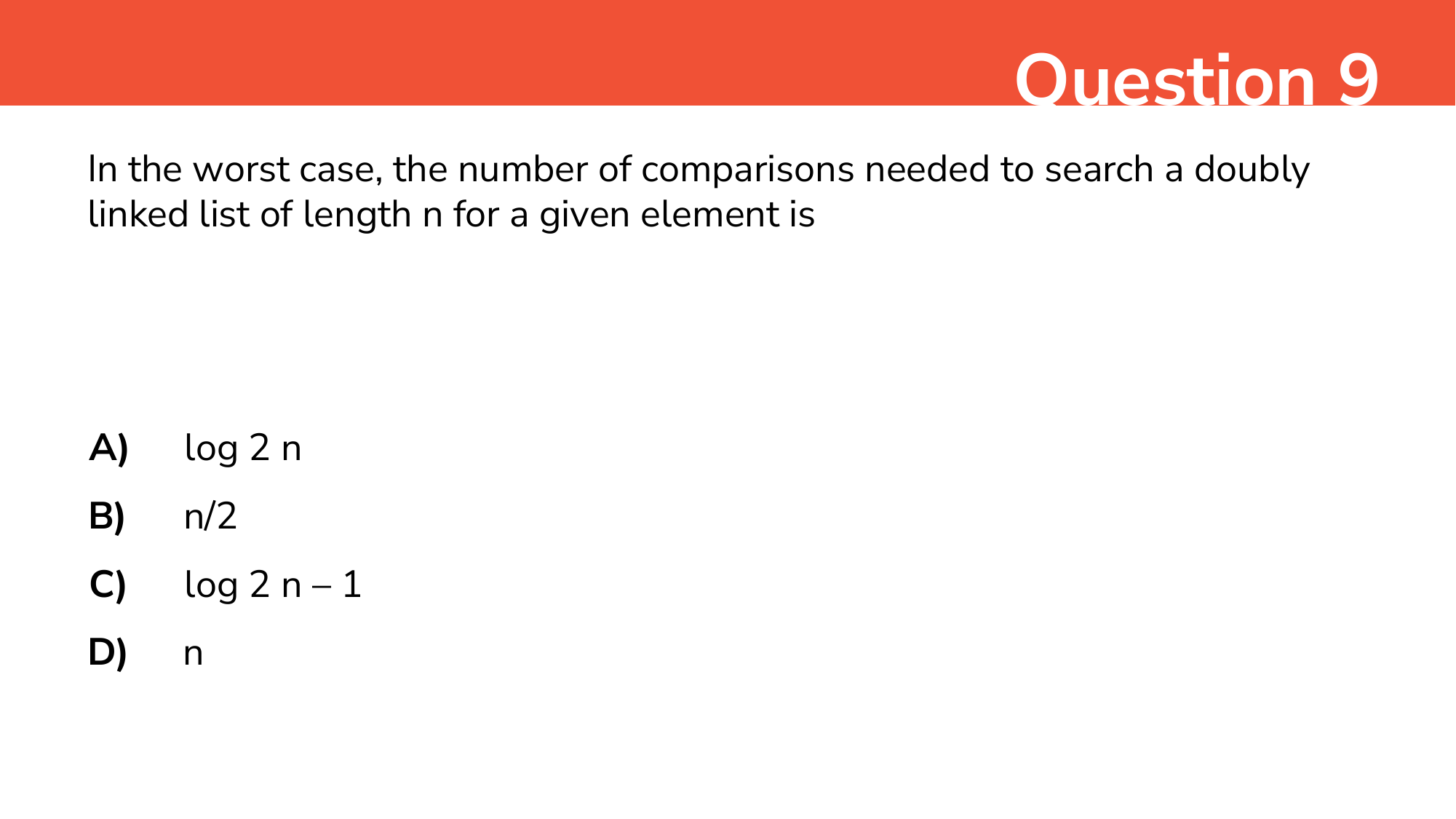

Question 9
In the worst case, the number of comparisons needed to search a doubly linked list of length n for a given element is
A)
log 2 n
B)
n/2
C)
log 2 n – 1
D)
n